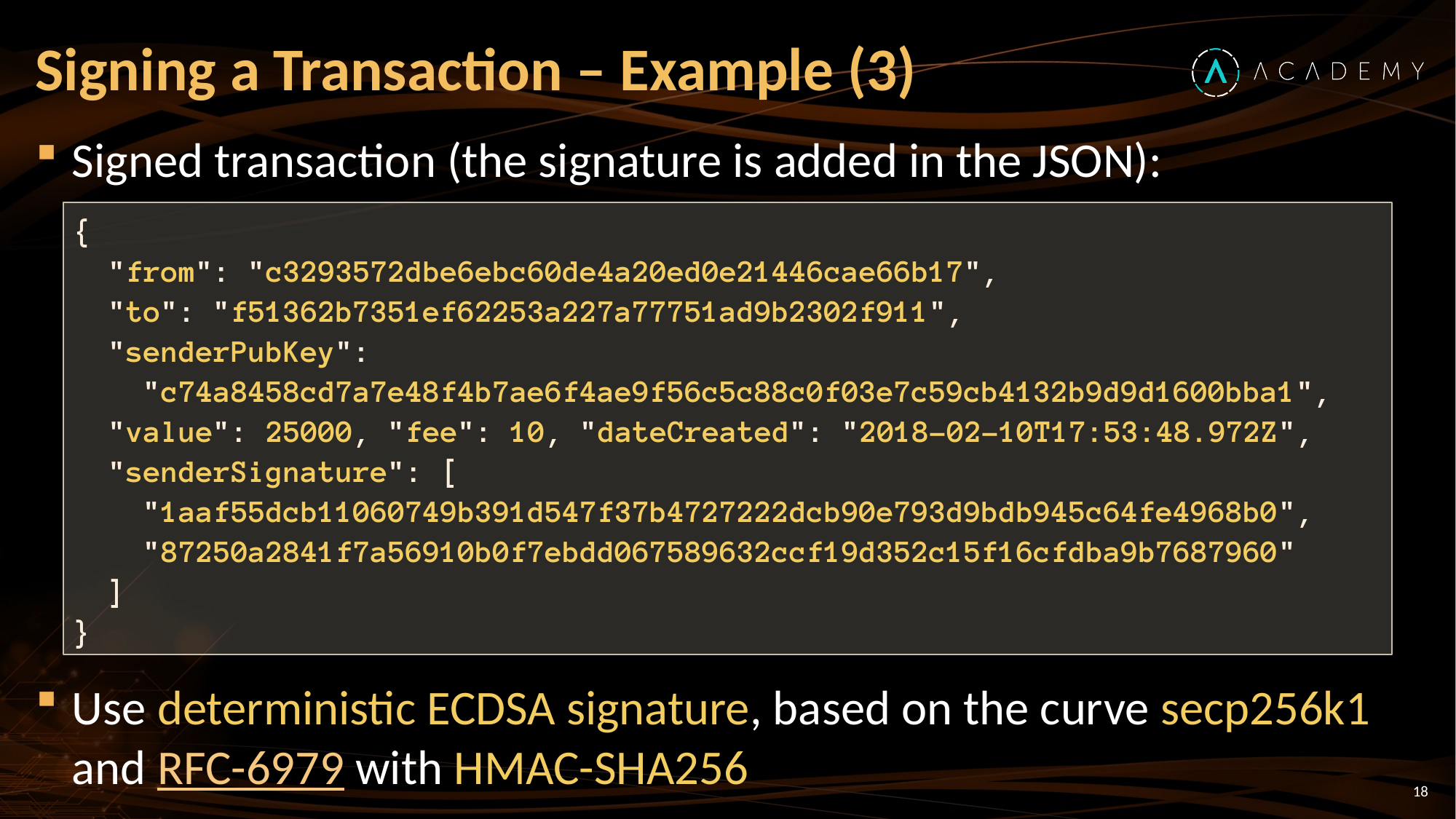

# Signing a Transaction – Example (3)
Signed transaction (the signature is added in the JSON):

Use deterministic ECDSA signature, based on the curve secp256k1
and RFC-6979 with HMAC-SHA256
{
  "from": "c3293572dbe6ebc60de4a20ed0e21446cae66b17",
  "to": "f51362b7351ef62253a227a77751ad9b2302f911",
  "senderPubKey":
    "c74a8458cd7a7e48f4b7ae6f4ae9f56c5c88c0f03e7c59cb4132b9d9d1600bba1",
  "value": 25000, "fee": 10, "dateCreated": "2018-02-10T17:53:48.972Z",
  "senderSignature": [
    "1aaf55dcb11060749b391d547f37b4727222dcb90e793d9bdb945c64fe4968b0",
    "87250a2841f7a56910b0f7ebdd067589632ccf19d352c15f16cfdba9b7687960"
  ]
}
18